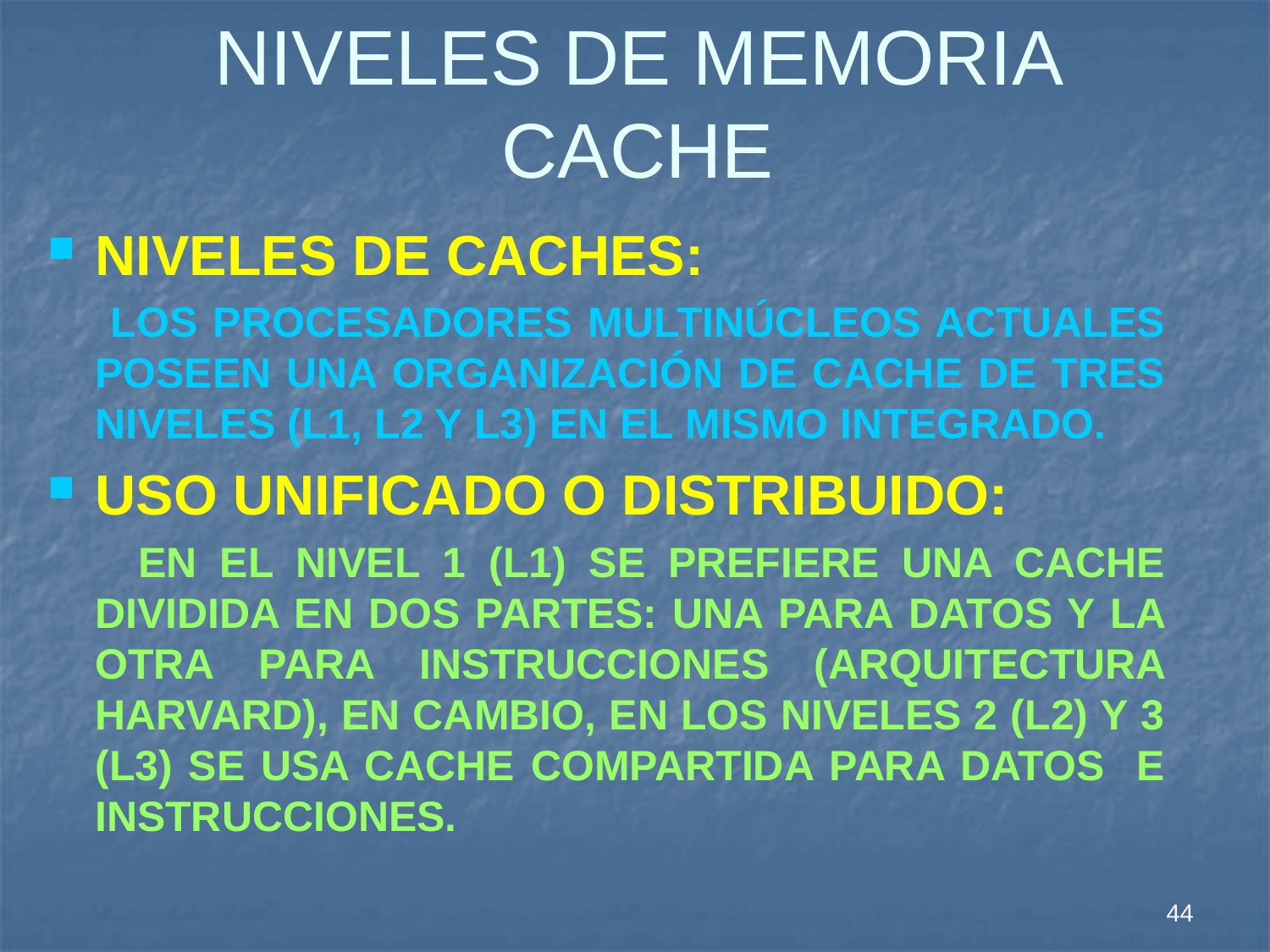

# NIVELES DE MEMORIA CACHE
NIVELES DE CACHES:
    LOS PROCESADORES MULTINÚCLEOS ACTUALES POSEEN UNA ORGANIZACIÓN DE CACHE DE TRES NIVELES (L1, L2 Y L3) EN EL MISMO INTEGRADO.
USO UNIFICADO O DISTRIBUIDO:
    EN EL NIVEL 1 (L1) SE PREFIERE UNA CACHE DIVIDIDA EN DOS PARTES: UNA PARA DATOS Y LA OTRA PARA INSTRUCCIONES (ARQUITECTURA HARVARD), EN CAMBIO, EN LOS NIVELES 2 (L2) Y 3 (L3) SE USA CACHE COMPARTIDA PARA DATOS  E INSTRUCCIONES.
44